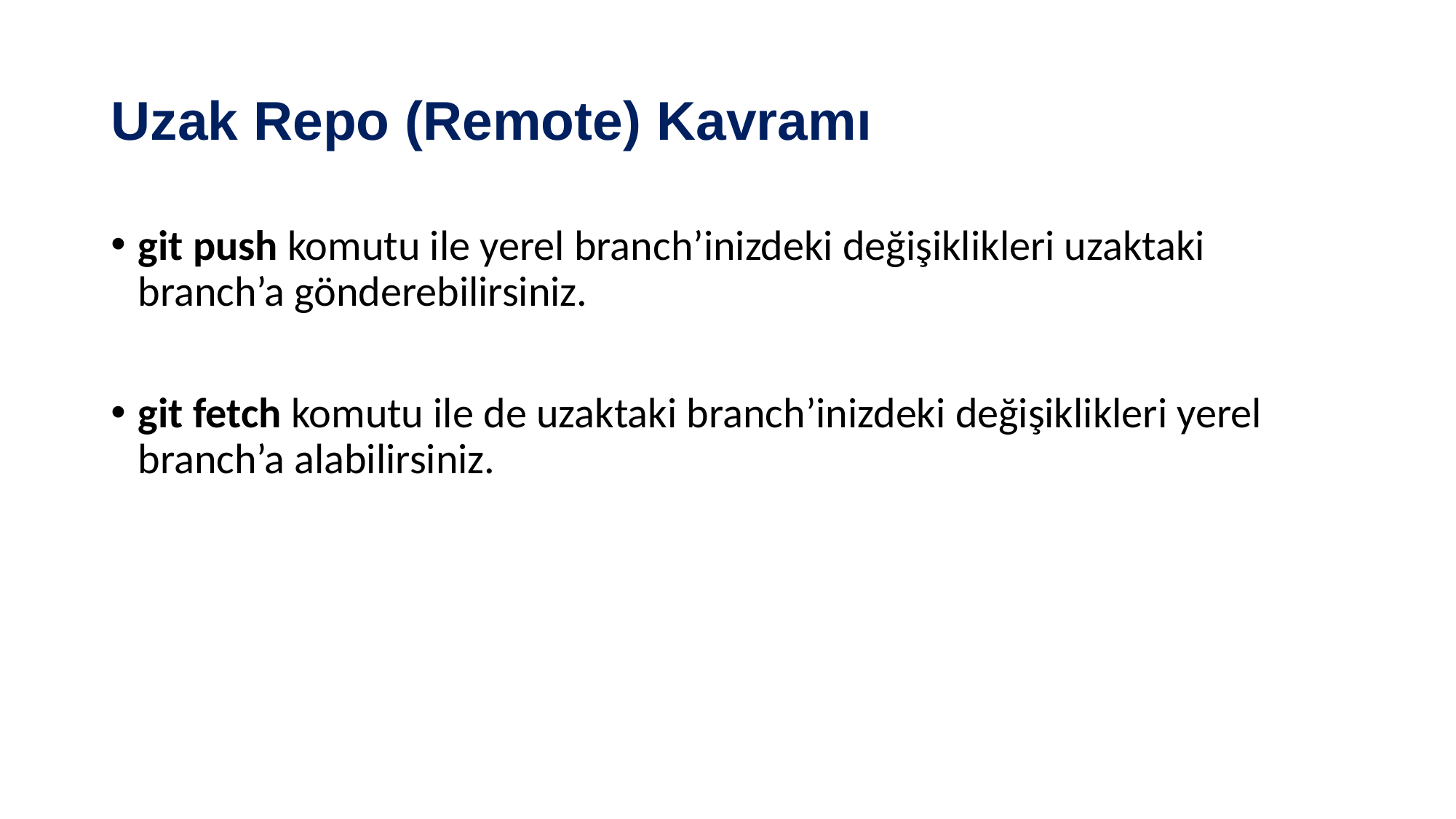

# Uzak Repo (Remote) Kavramı
git push komutu ile yerel branch’inizdeki değişiklikleri uzaktaki branch’a gönderebilirsiniz.

git fetch komutu ile de uzaktaki branch’inizdeki değişiklikleri yerel branch’a alabilirsiniz.